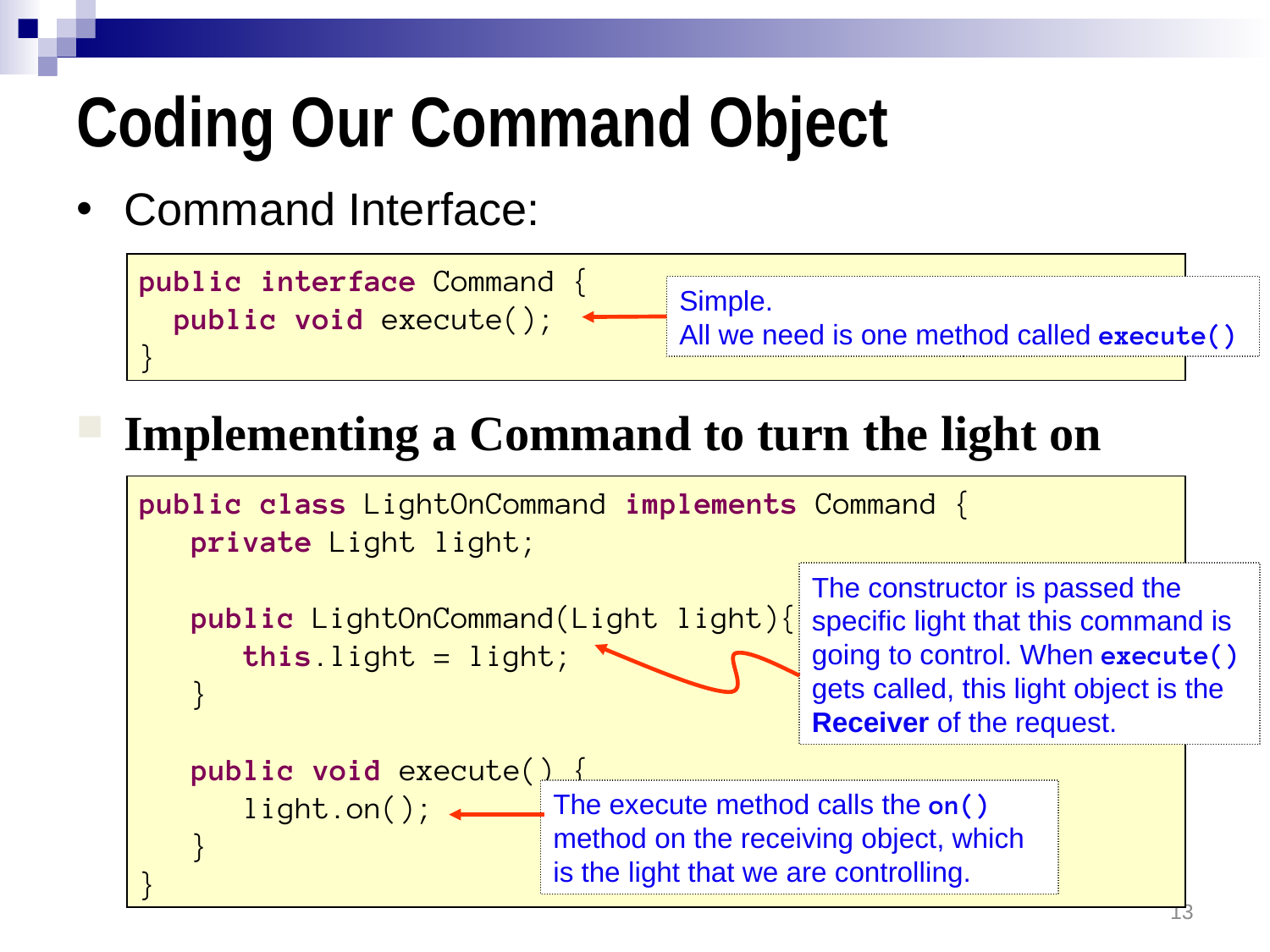

# Coding Our Command Object
Command Interface:
public interface Command {
  public void execute();
}
Simple.
All we need is one method called execute()
Implementing a Command to turn the light on
public class LightOnCommand implements Command {
   private Light light;

   public LightOnCommand(Light light){
      this.light = light;
   }

   public void execute() {
      light.on();
   }
}
The constructor is passed the specific light that this command is going to control. When execute() gets called, this light object is the Receiver of the request.

The execute method calls the on() method on the receiving object, which is the light that we are controlling.
13